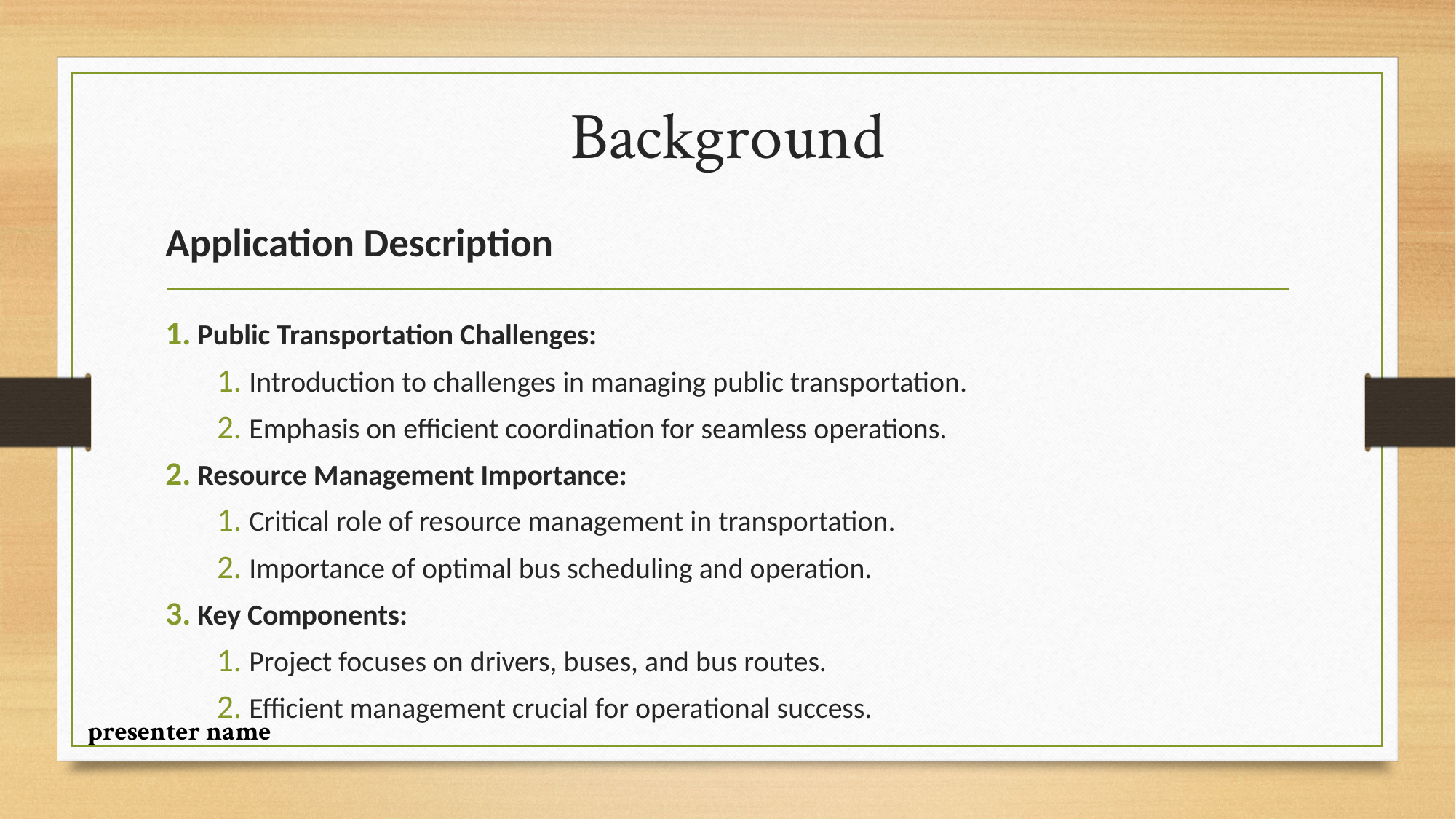

# Background
Application Description

Public Transportation Challenges:
Introduction to challenges in managing public transportation.
Emphasis on efficient coordination for seamless operations.
Resource Management Importance:
Critical role of resource management in transportation.
Importance of optimal bus scheduling and operation.
Key Components:
Project focuses on drivers, buses, and bus routes.
Efficient management crucial for operational success.

presenter name